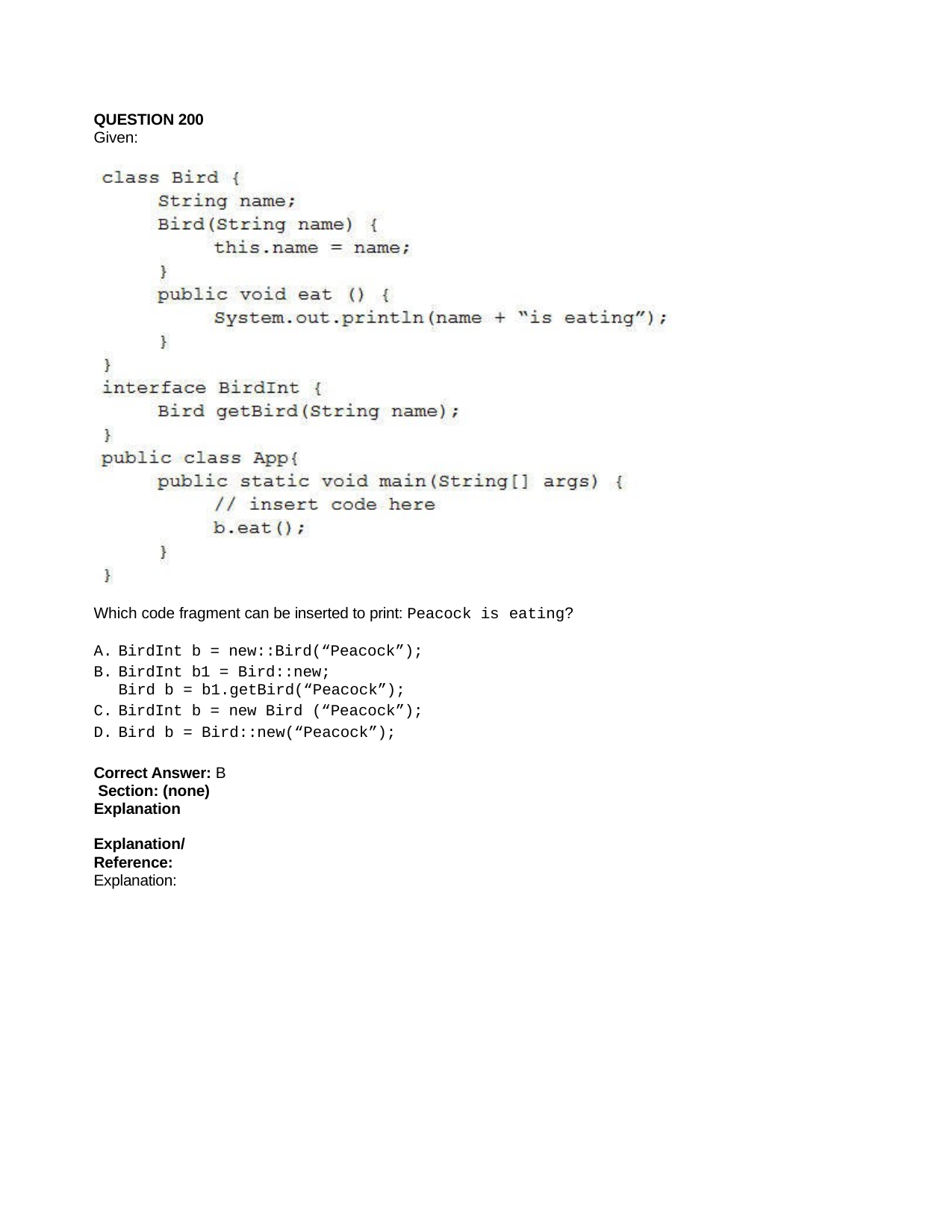

QUESTION 200
Given:

Which code fragment can be inserted to print: Peacock is eating?

BirdInt b = new::Bird(“Peacock”);
BirdInt b1 = Bird::new;
Bird b = b1.getBird(“Peacock”);
BirdInt b = new Bird (“Peacock”);
Bird b = Bird::new(“Peacock”);

Correct Answer: B  Section: (none)  Explanation

Explanation/Reference:
Explanation: